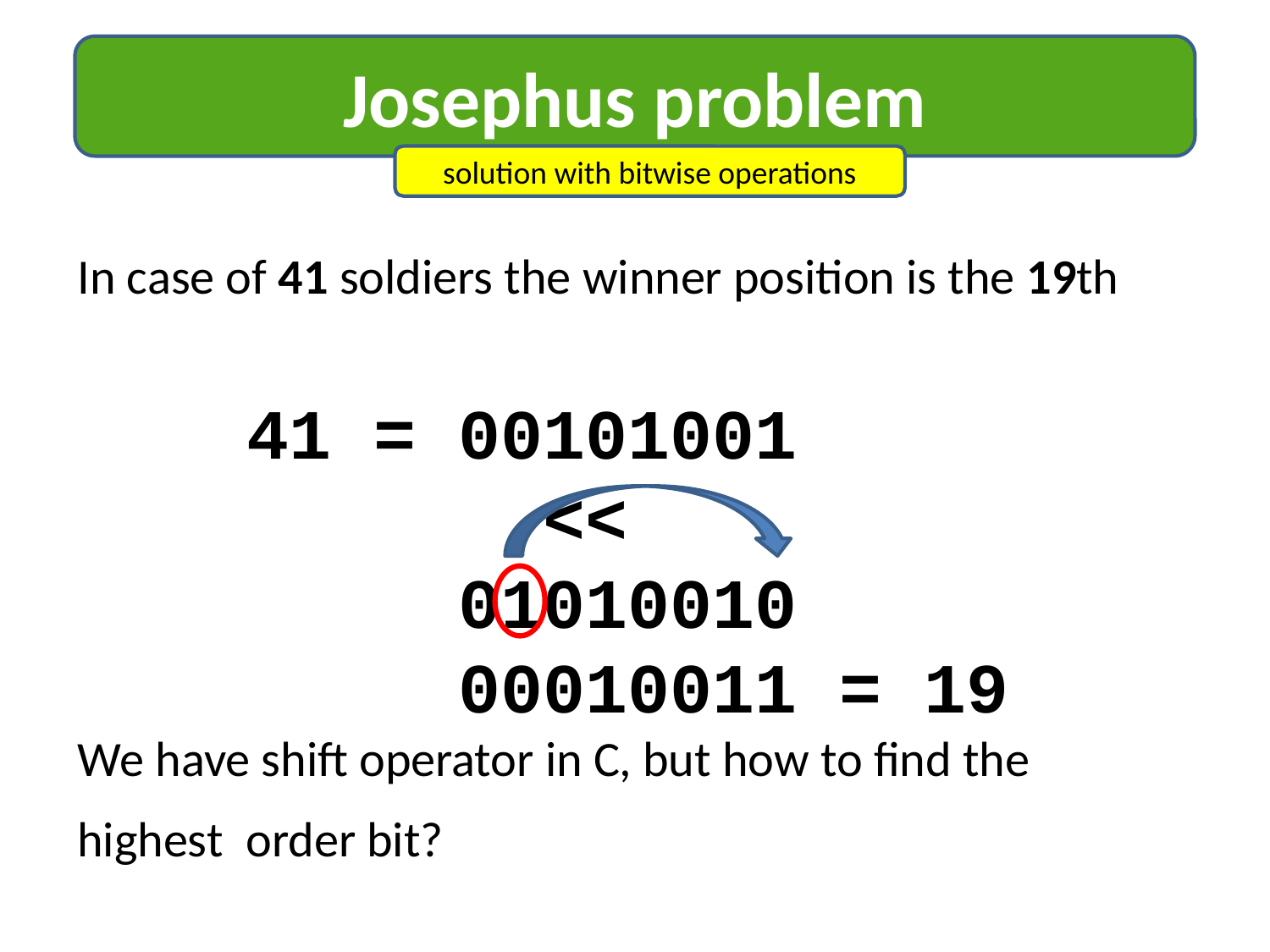

Josephus problem
solution with bitwise operations

In case of 41 soldiers the winner position is the 19th

    41 = 00101001
           <<
         01010010
         00010011	= 19
We have shift operator in C, but how to find the highest  order bit?